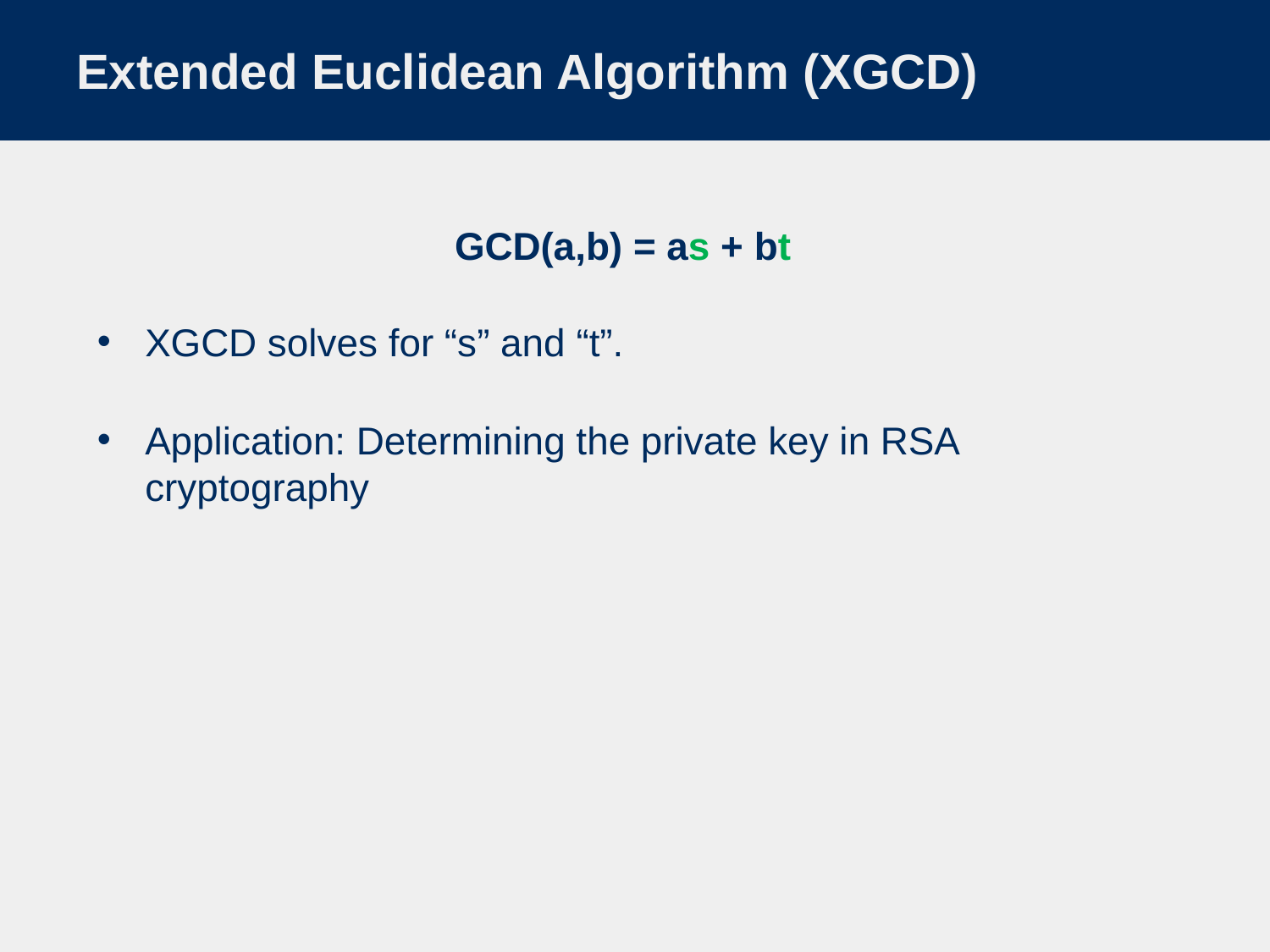

# Extended Euclidean Algorithm (XGCD)
GCD(a,b) = as + bt
XGCD solves for “s” and “t”.
Application: Determining the private key in RSA cryptography